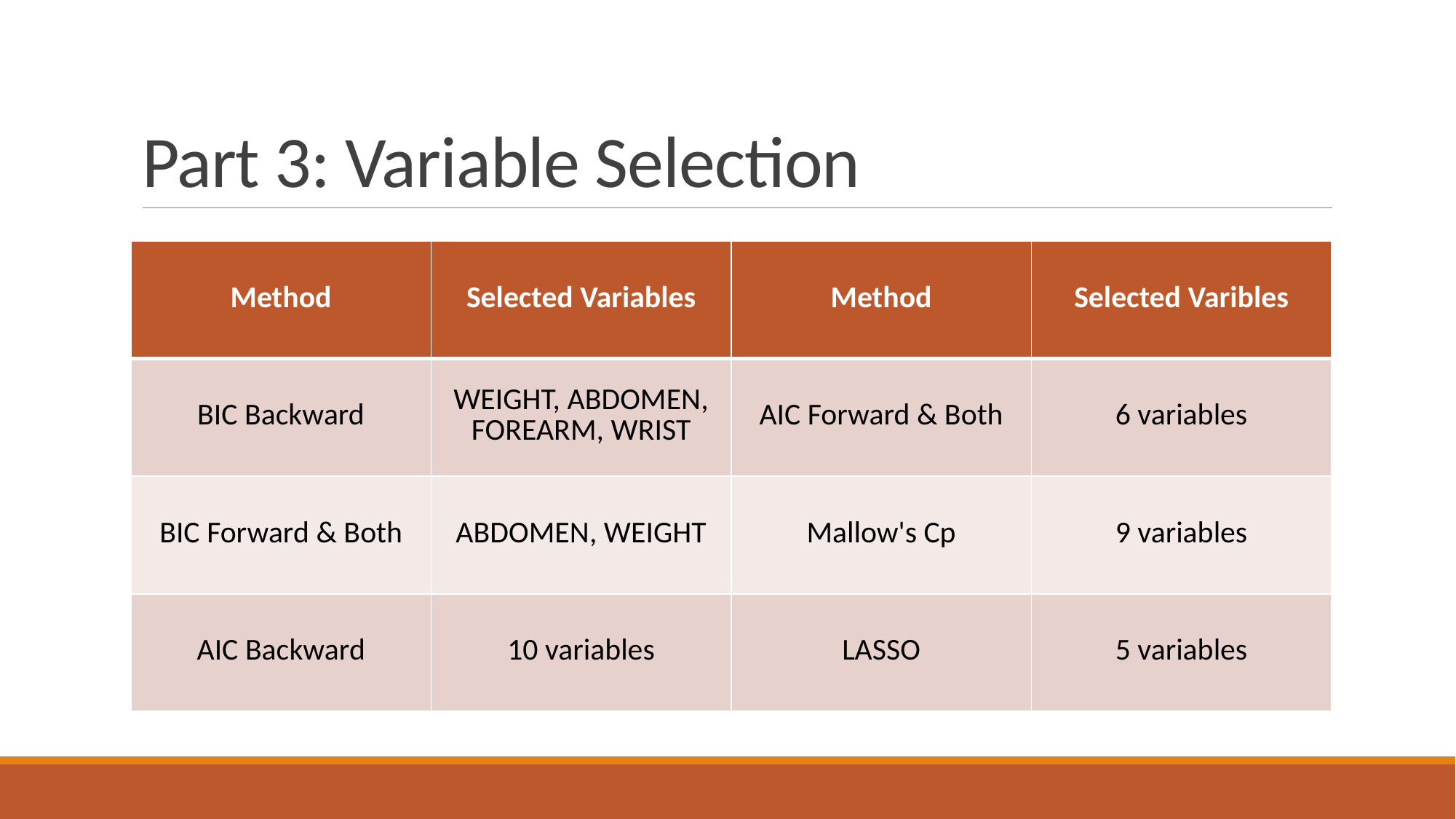

# Part 3: Variable Selection
| Method | Selected Variables | Method | Selected Varibles |
| --- | --- | --- | --- |
| BIC Backward | WEIGHT, ABDOMEN, FOREARM, WRIST | AIC Forward & Both | 6 variables |
| BIC Forward & Both | ABDOMEN, WEIGHT | Mallow's Cp | 9 variables |
| AIC Backward | 10 variables | LASSO | 5 variables |